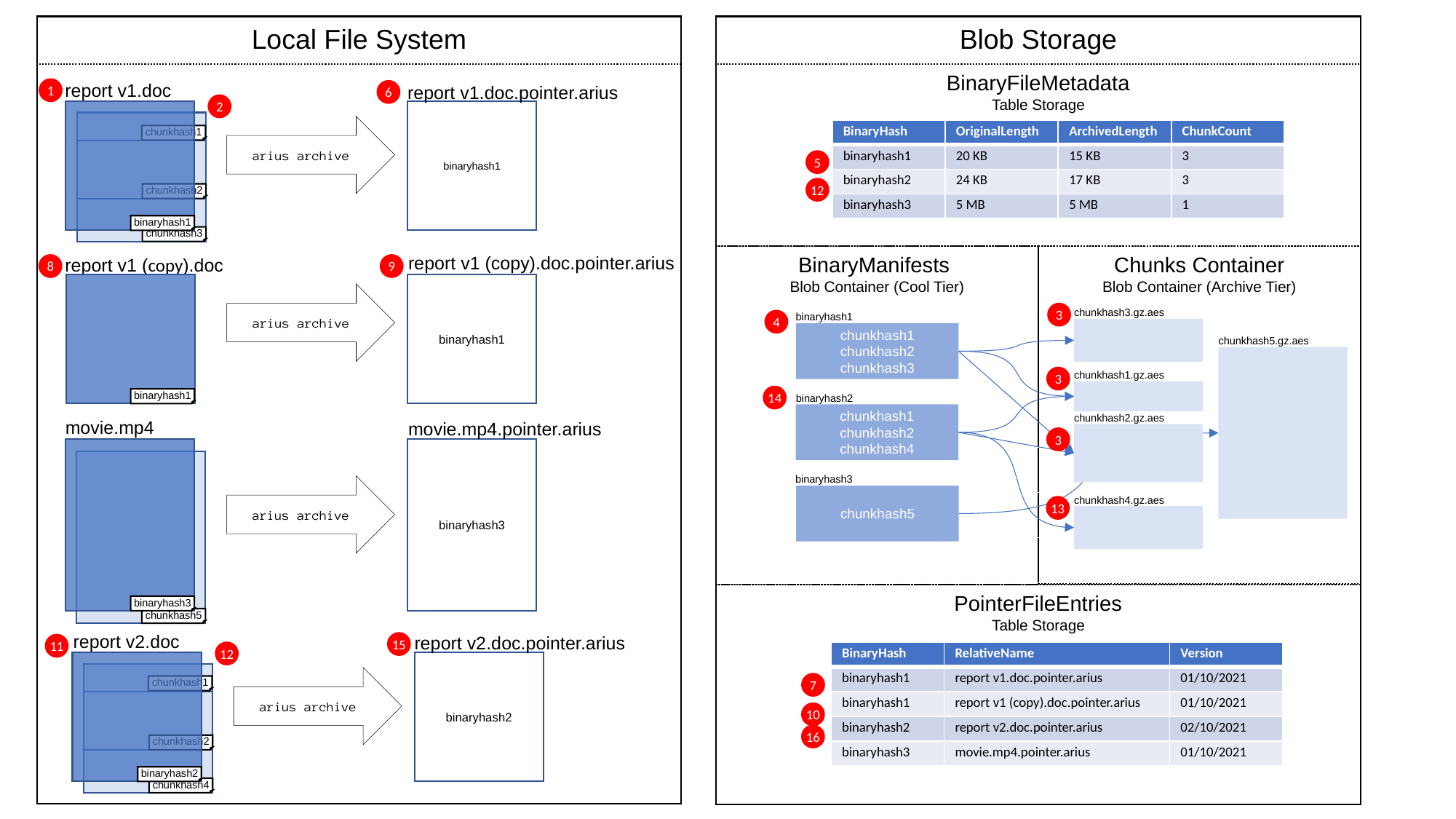

Local File System

Blob Storage
BinaryFileMetadata
Table Storage
1
report v1.doc
report v1.doc.pointer.arius

binaryhash1

chunkhash1

chunkhash2

binaryhash1
chunkhash3
6
2
arius archive
| BinaryHash | OriginalLength | ArchivedLength | ChunkCount |
| --- | --- | --- | --- |
| binaryhash1 | 20 KB | 15 KB | 3 |
| binaryhash2 | 24 KB | 17 KB | 3 |
| binaryhash3 | 5 MB | 5 MB | 1 |
5
12
BinaryManifests
Blob Container (Cool Tier)
Chunks Container
Blob Container (Archive Tier)
report v1 (copy).doc.pointer.arius
report v1 (copy).doc

binaryhash1
binaryhash1
8
9
arius archive
3
chunkhash3.gz.aes

4
binaryhash1
chunkhash1
chunkhash2
chunkhash3
chunkhash5.gz.aes

3
chunkhash1.gz.aes

14
binaryhash2
chunkhash1
chunkhash2
chunkhash4
chunkhash2.gz.aes

movie.mp4
movie.mp4.pointer.arius

binaryhash3

binaryhash3
chunkhash5
3
binaryhash3
chunkhash5
arius archive
chunkhash4.gz.aes

13
PointerFileEntries
Table Storage
report v2.doc
report v2.doc.pointer.arius

binaryhash2

chunkhash1

chunkhash2

binaryhash2
chunkhash4
15
11
12
| BinaryHash | RelativeName | Version |
| --- | --- | --- |
| binaryhash1 | report v1.doc.pointer.arius | 01/10/2021 |
| binaryhash1 | report v1 (copy).doc.pointer.arius | 01/10/2021 |
| binaryhash2 | report v2.doc.pointer.arius | 02/10/2021 |
| binaryhash3 | movie.mp4.pointer.arius | 01/10/2021 |
arius archive
7
10
16